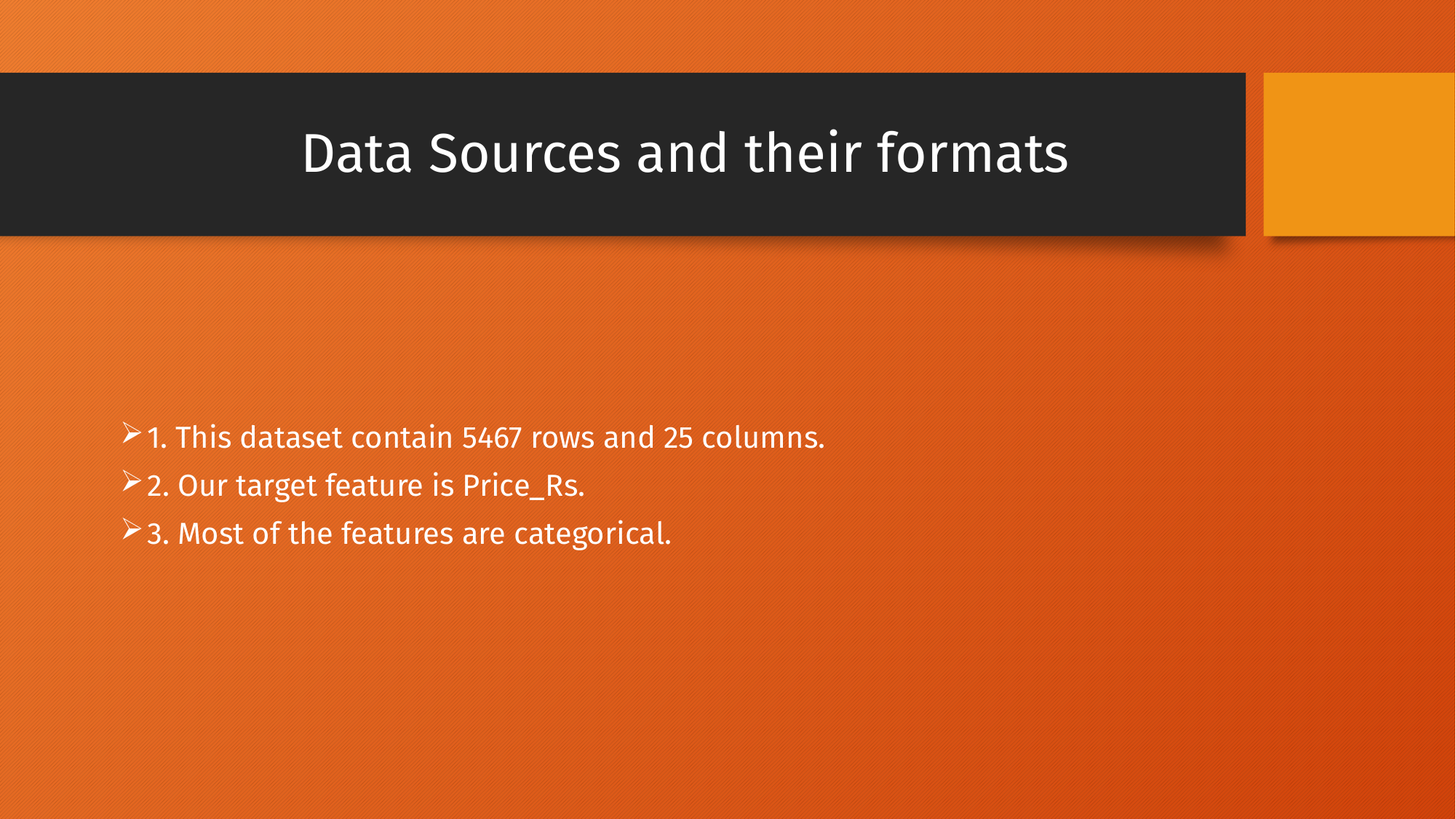

# Data Sources and their formats

1. This dataset contain 5467 rows and 25 columns.
2. Our target feature is Price_Rs.
3. Most of the features are categorical.